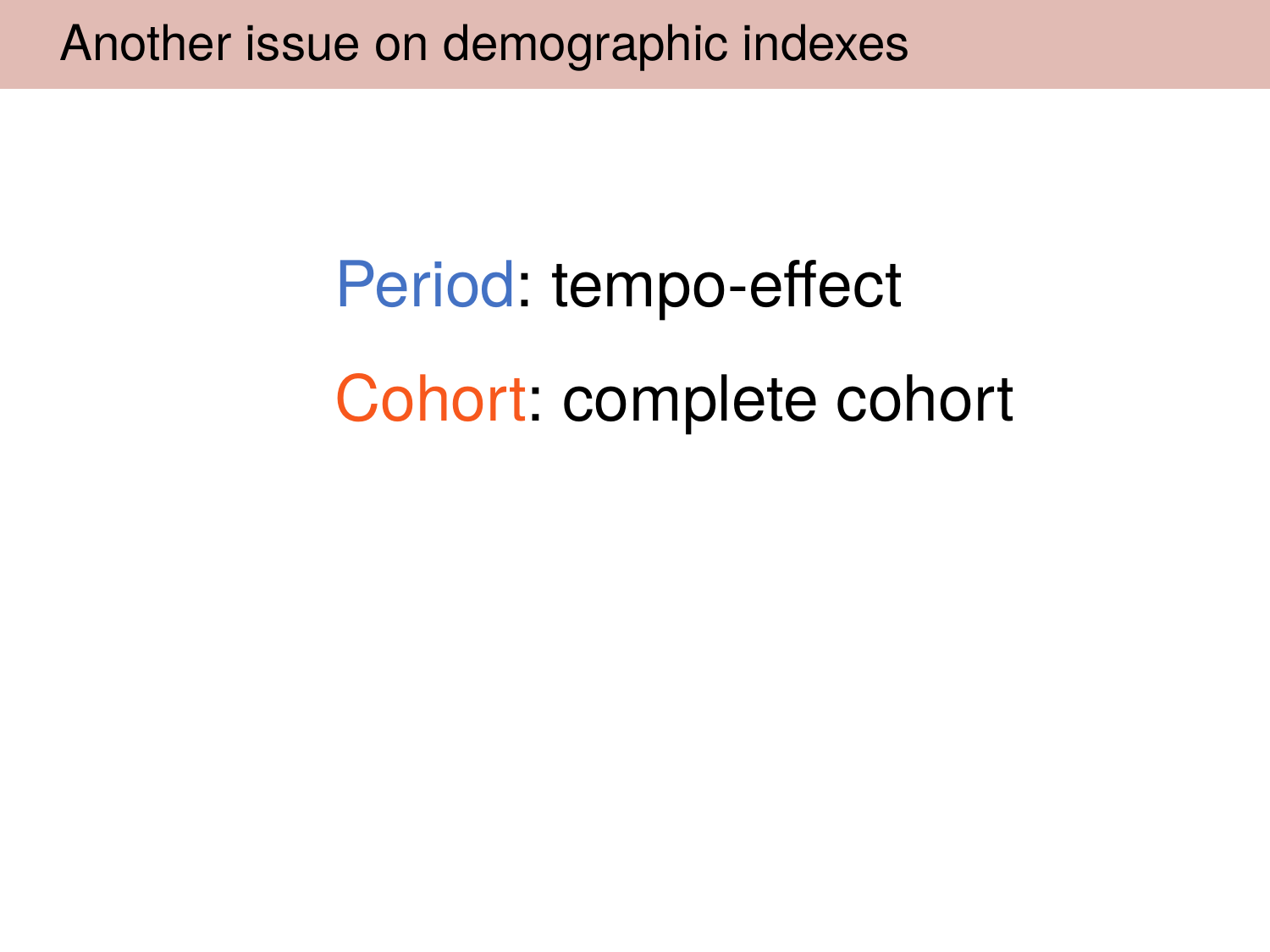

Another issue on demographic indexes
Period: tempo-effect
Cohort: complete cohort